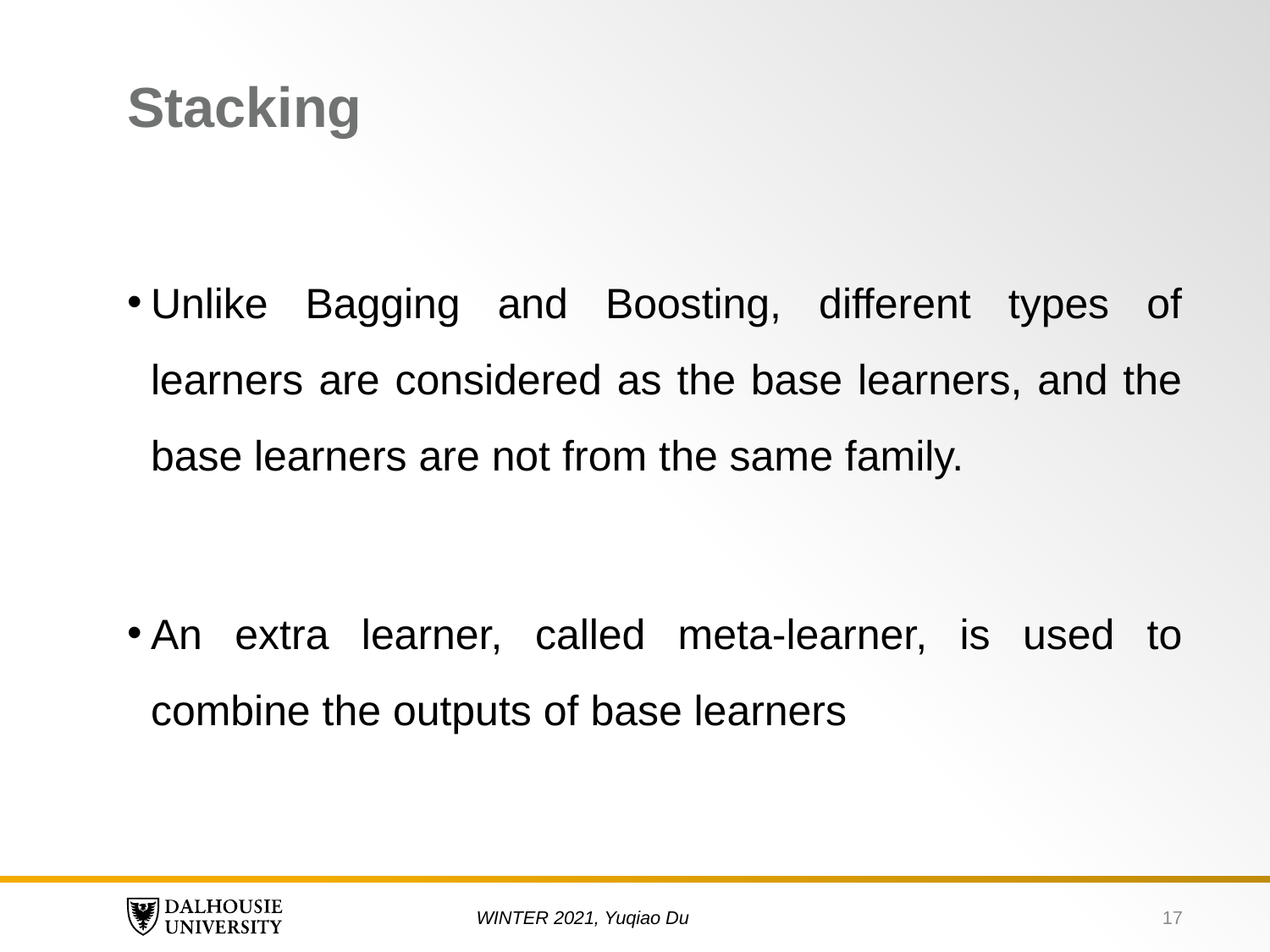

# Stacking
Unlike Bagging and Boosting, different types of learners are considered as the base learners, and the base learners are not from the same family.

An extra learner, called meta-learner, is used to combine the outputs of base learners
17
WINTER 2021, Yuqiao Du